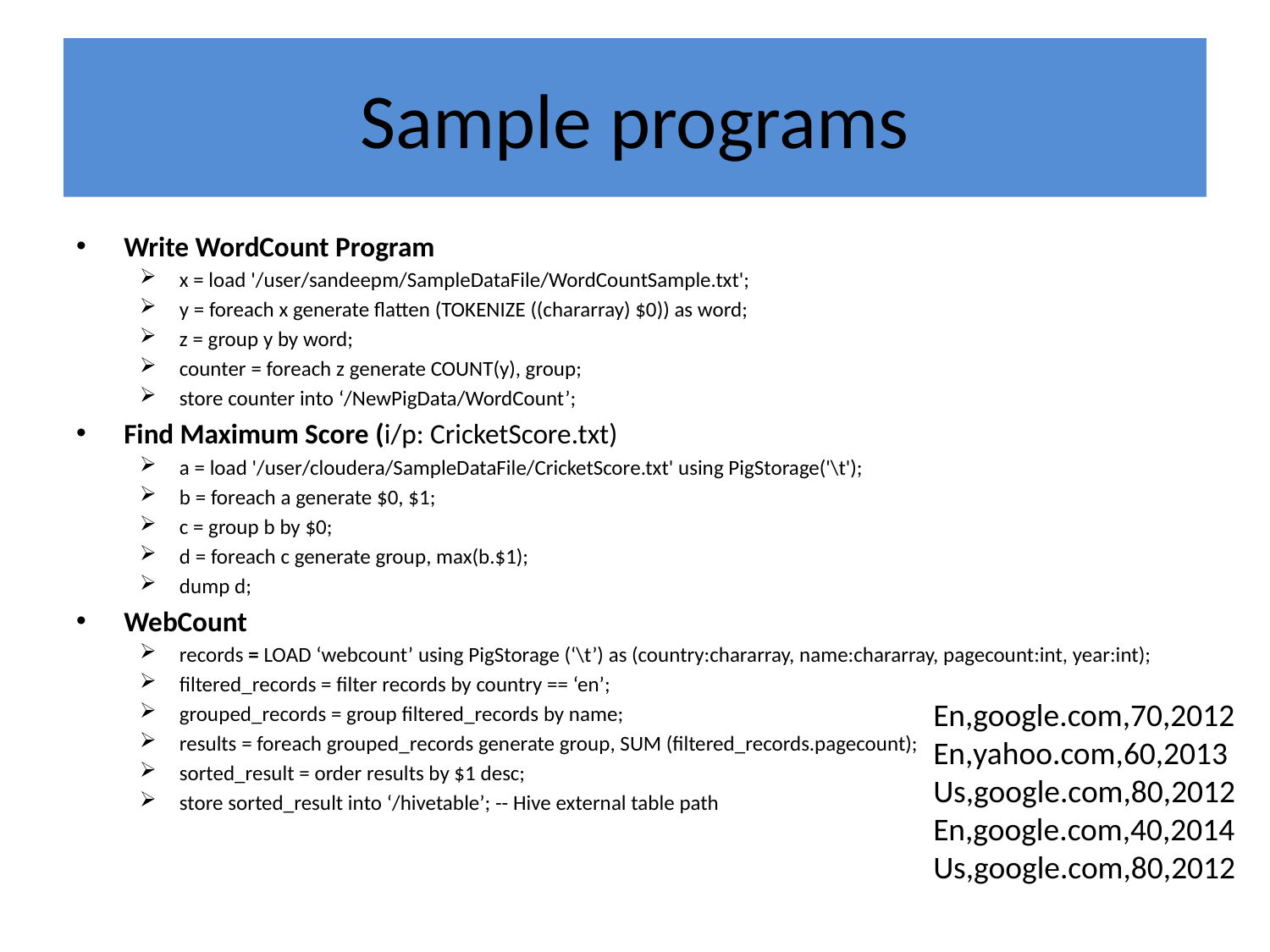

# Sample programs
Write WordCount Program
x = load '/user/sandeepm/SampleDataFile/WordCountSample.txt';
y = foreach x generate flatten (TOKENIZE ((chararray) $0)) as word;
z = group y by word;
counter = foreach z generate COUNT(y), group;
store counter into ‘/NewPigData/WordCount’;
Find Maximum Score (i/p: CricketScore.txt)
a = load '/user/cloudera/SampleDataFile/CricketScore.txt' using PigStorage('\t');
b = foreach a generate $0, $1;
c = group b by $0;
d = foreach c generate group, max(b.$1);
dump d;
WebCount
records = LOAD ‘webcount’ using PigStorage (‘\t’) as (country:chararray, name:chararray, pagecount:int, year:int);
filtered_records = filter records by country == ‘en’;
grouped_records = group filtered_records by name;
results = foreach grouped_records generate group, SUM (filtered_records.pagecount);
sorted_result = order results by $1 desc;
store sorted_result into ‘/hivetable’; -- Hive external table path

En,google.com,70,2012
En,yahoo.com,60,2013
Us,google.com,80,2012
En,google.com,40,2014
Us,google.com,80,2012